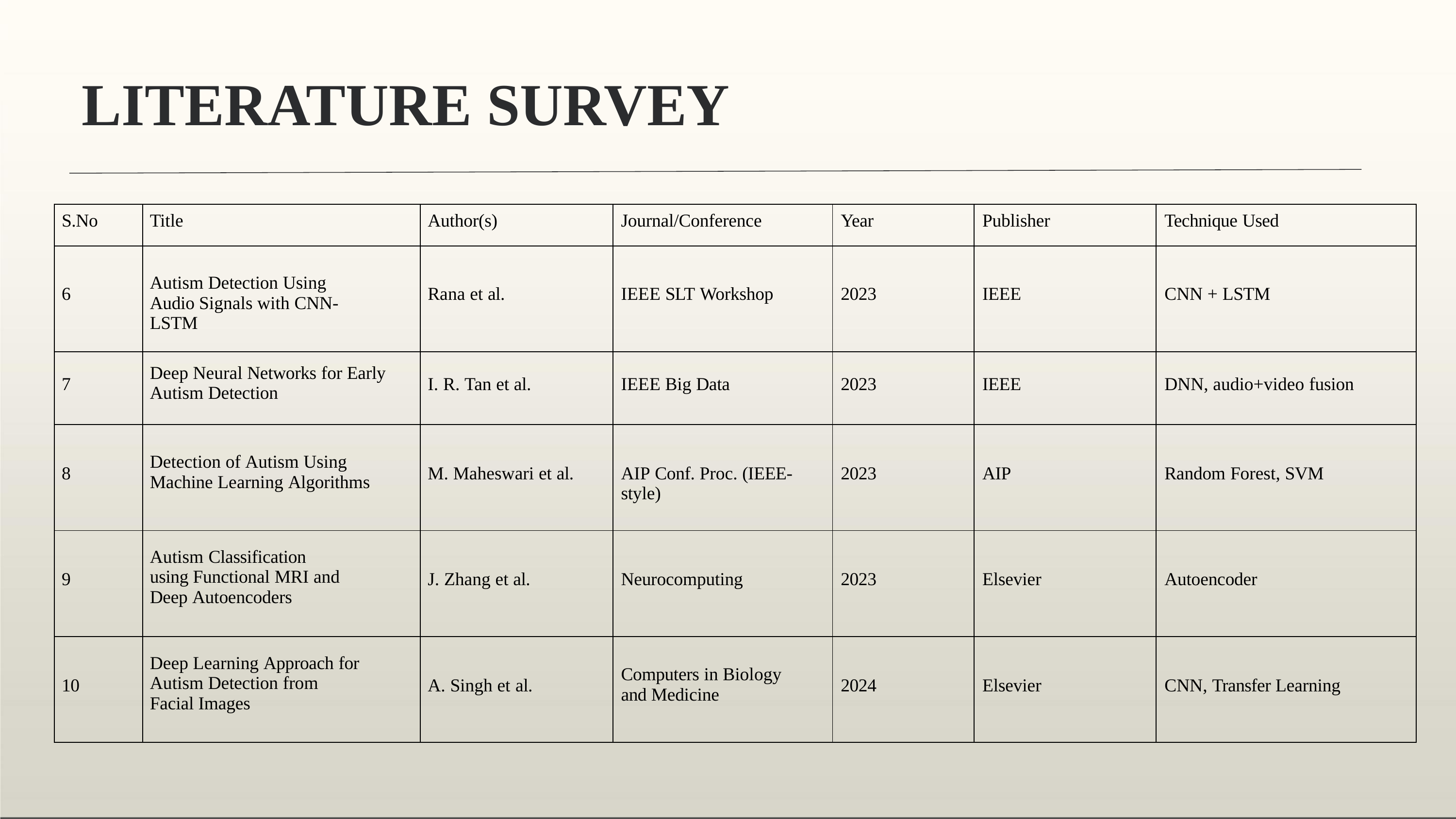

# LITERATURE SURVEY

| S.No | Title | Author(s) | Journal/Conference | Year | Publisher | Technique Used |
| --- | --- | --- | --- | --- | --- | --- |
| 6 | Autism Detection Using Audio Signals with CNN-LSTM | Rana et al. | IEEE SLT Workshop | 2023 | IEEE | CNN + LSTM |
| 7 | Deep Neural Networks for Early Autism Detection | I. R. Tan et al. | IEEE Big Data | 2023 | IEEE | DNN, audio+video fusion |
| 8 | Detection of Autism Using Machine Learning Algorithms | M. Maheswari et al. | AIP Conf. Proc. (IEEE-style) | 2023 | AIP | Random Forest, SVM |
| 9 | Autism Classification using Functional MRI and Deep Autoencoders | J. Zhang et al. | Neurocomputing | 2023 | Elsevier | Autoencoder |
| 10 | Deep Learning Approach for Autism Detection from Facial Images | A. Singh et al. | Computers in Biology and Medicine | 2024 | Elsevier | CNN, Transfer Learning |